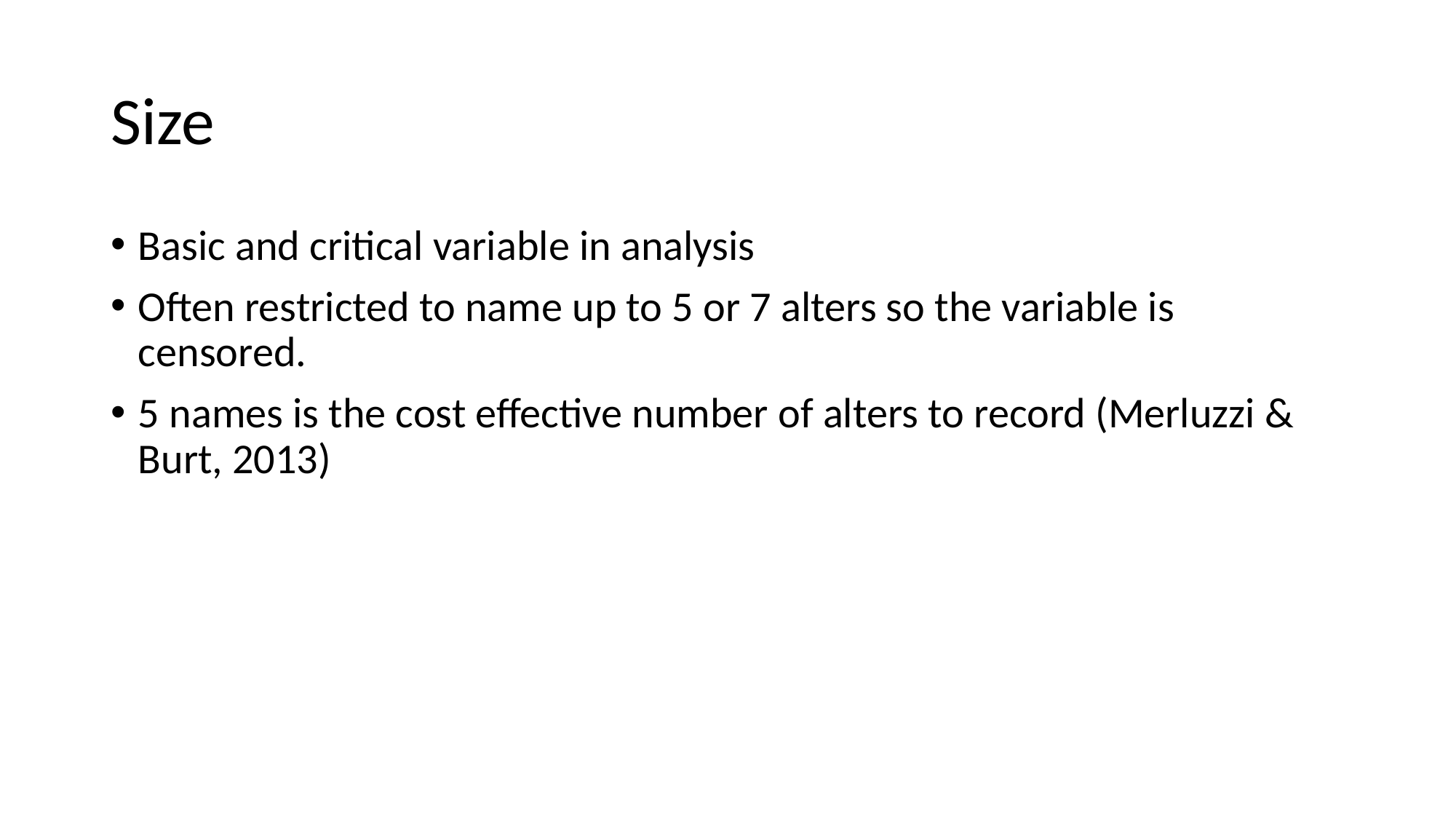

Size
Basic and critical variable in analysis
Often restricted to name up to 5 or 7 alters so the variable is censored.
5 names is the cost effective number of alters to record (Merluzzi & Burt, 2013)